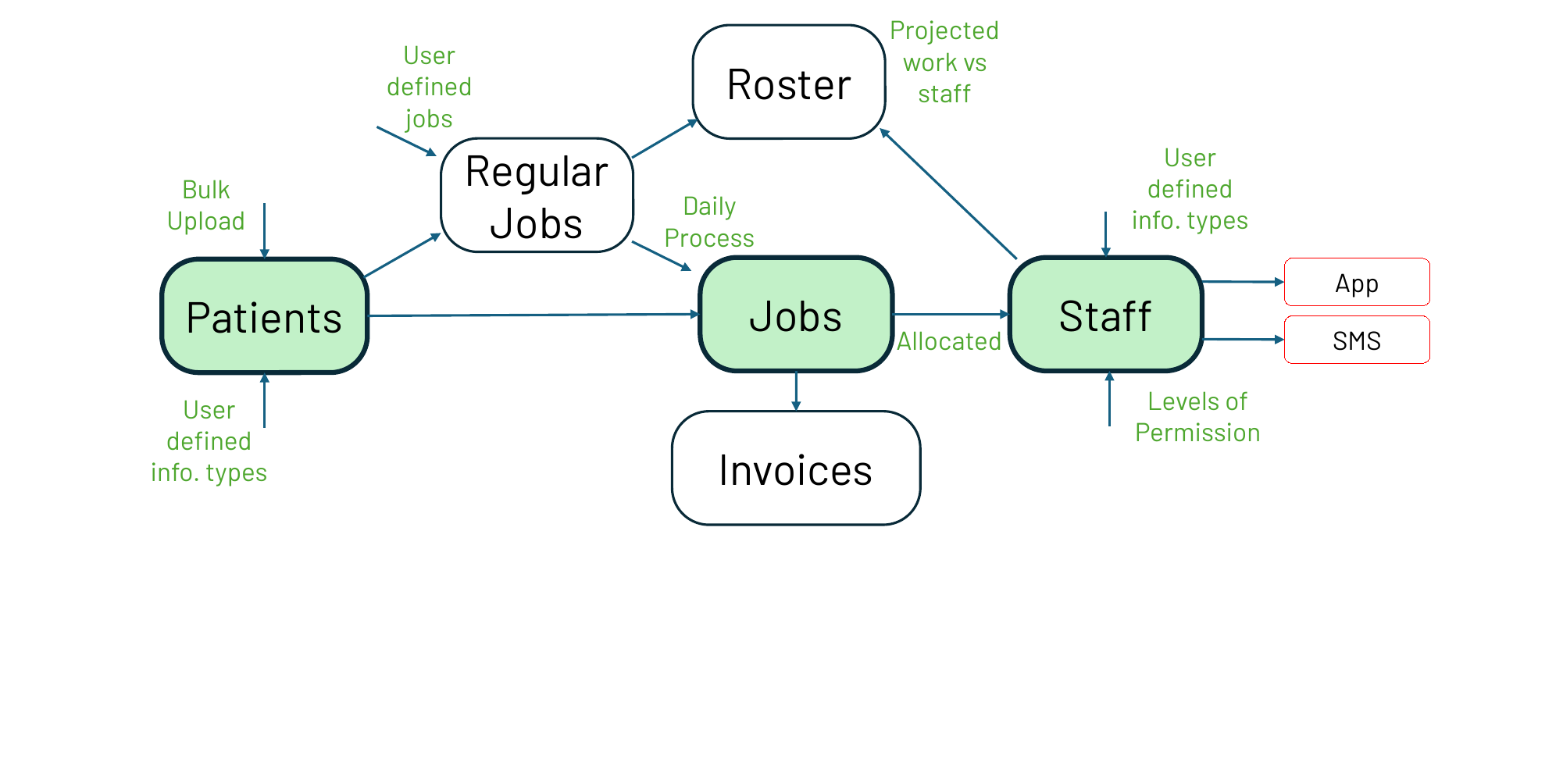

Projected work vs staff
Roster
User defined jobs
User defined info. types
Regular Jobs
Bulk Upload
Daily Process
Jobs
Staff
App
Patients
SMS
Allocated
Levels of Permission
User defined info. types
Invoices